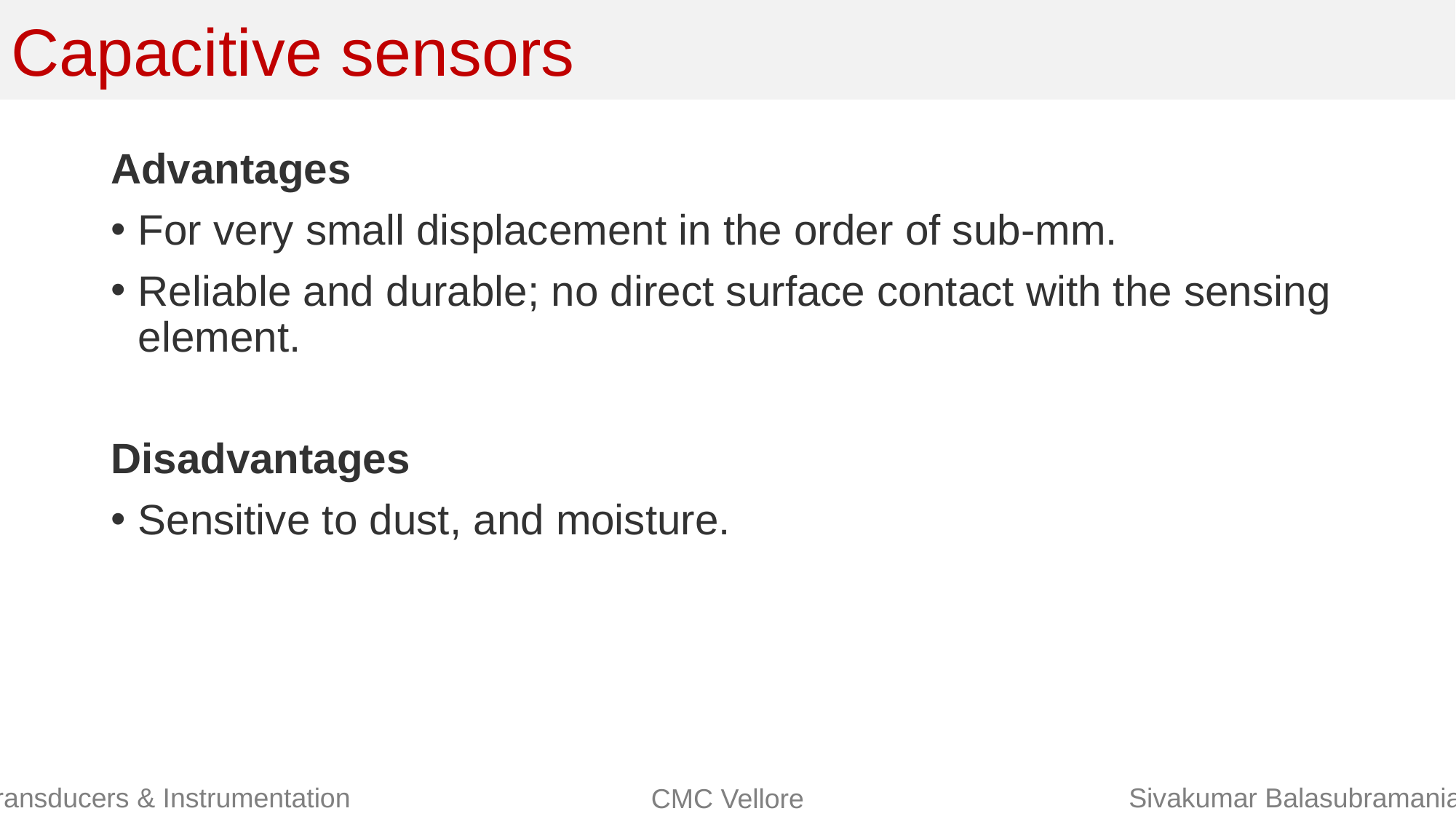

# Capacitive sensors
Advantages
For very small displacement in the order of sub-mm.
Reliable and durable; no direct surface contact with the sensing element.

Disadvantages
Sensitive to dust, and moisture.